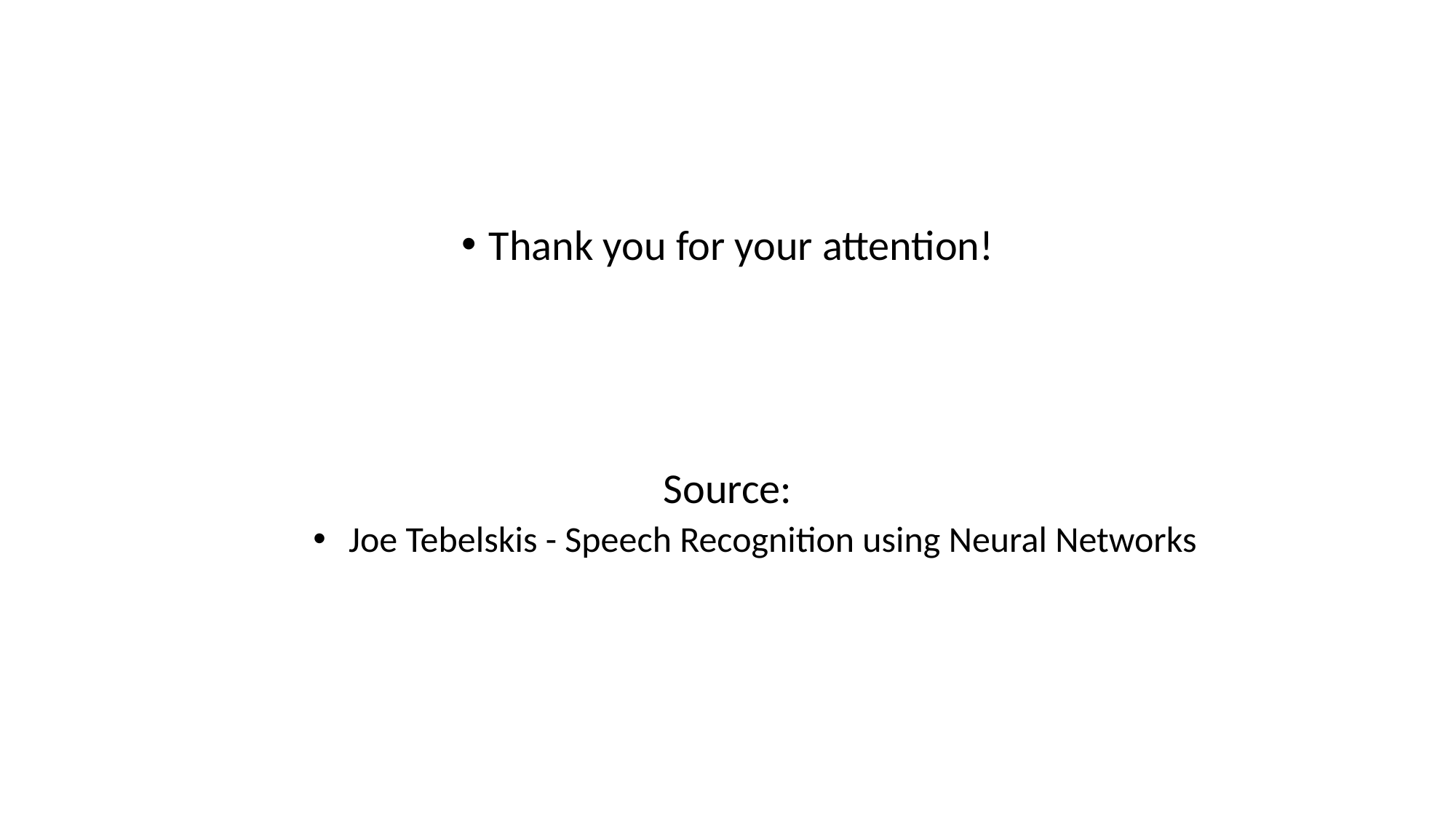

#
Thank you for your attention!

Source:
 Joe Tebelskis - Speech Recognition using Neural Networks